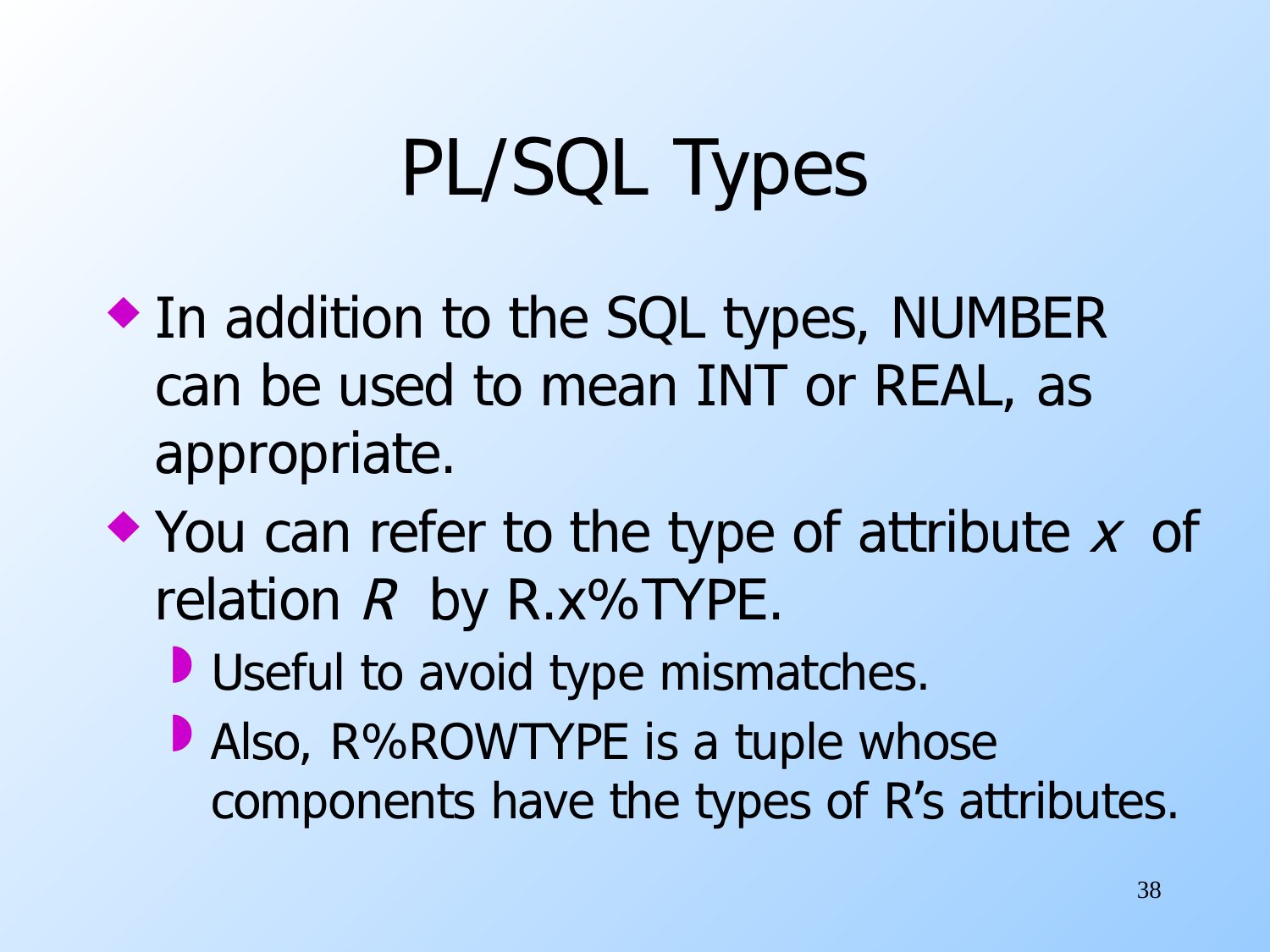

# PL/SQL Types
In addition to the SQL types, NUMBER can be used to mean INT or REAL, as appropriate.
You can refer to the type of attribute x  of relation R  by R.x%TYPE.
Useful to avoid type mismatches.
Also, R%ROWTYPE is a tuple whose components have the types of R’s attributes.
38